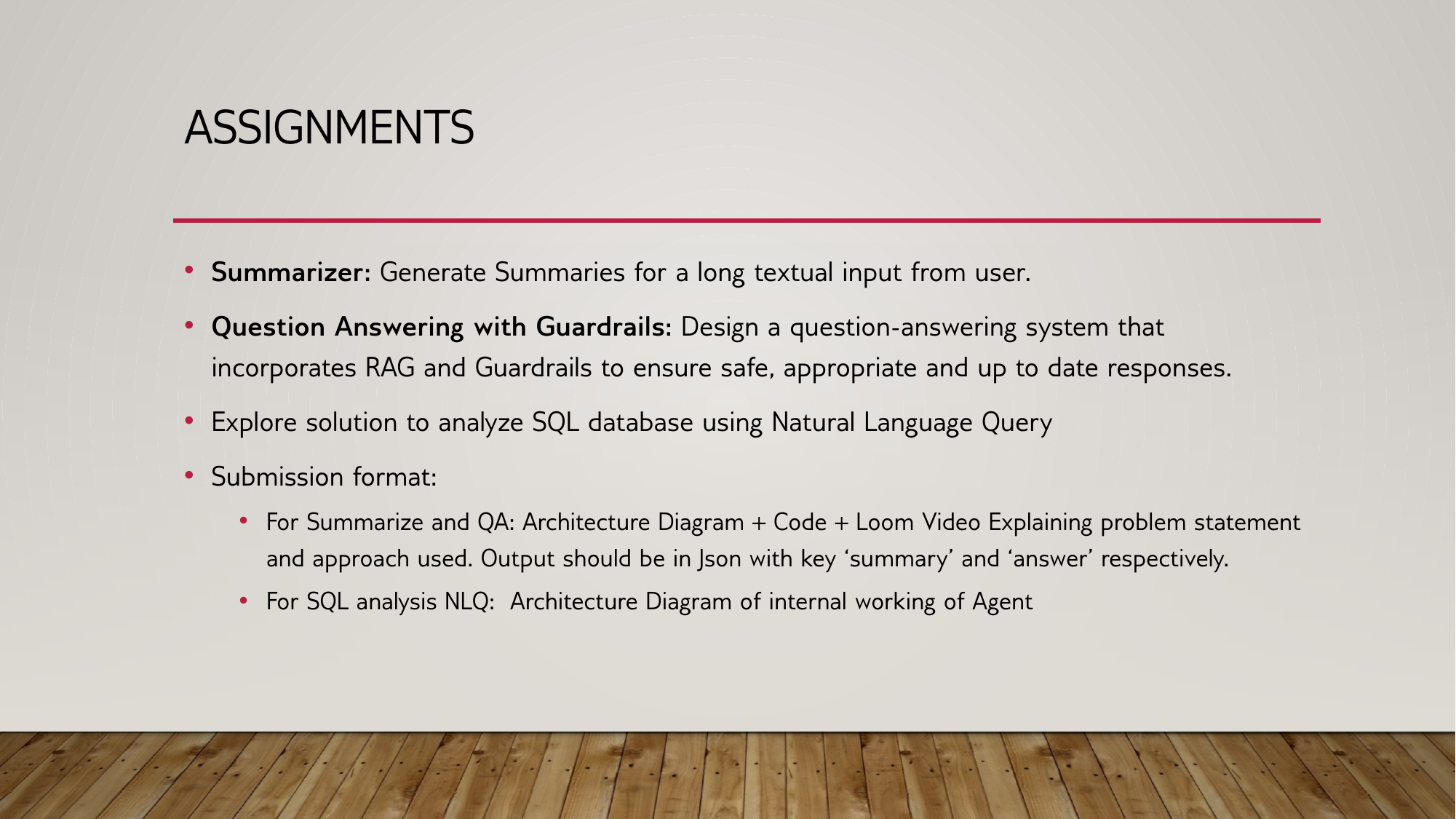

# Assignments
Summarizer: Generate Summaries for a long textual input from user.
Question Answering with Guardrails: Design a question-answering system that incorporates RAG and Guardrails to ensure safe, appropriate and up to date responses.
Explore solution to analyze SQL database using Natural Language Query
Submission format:
For Summarize and QA: Architecture Diagram + Code + Loom Video Explaining problem statement and approach used. Output should be in Json with key ‘summary’ and ‘answer’ respectively.
For SQL analysis NLQ:  Architecture Diagram of internal working of Agent